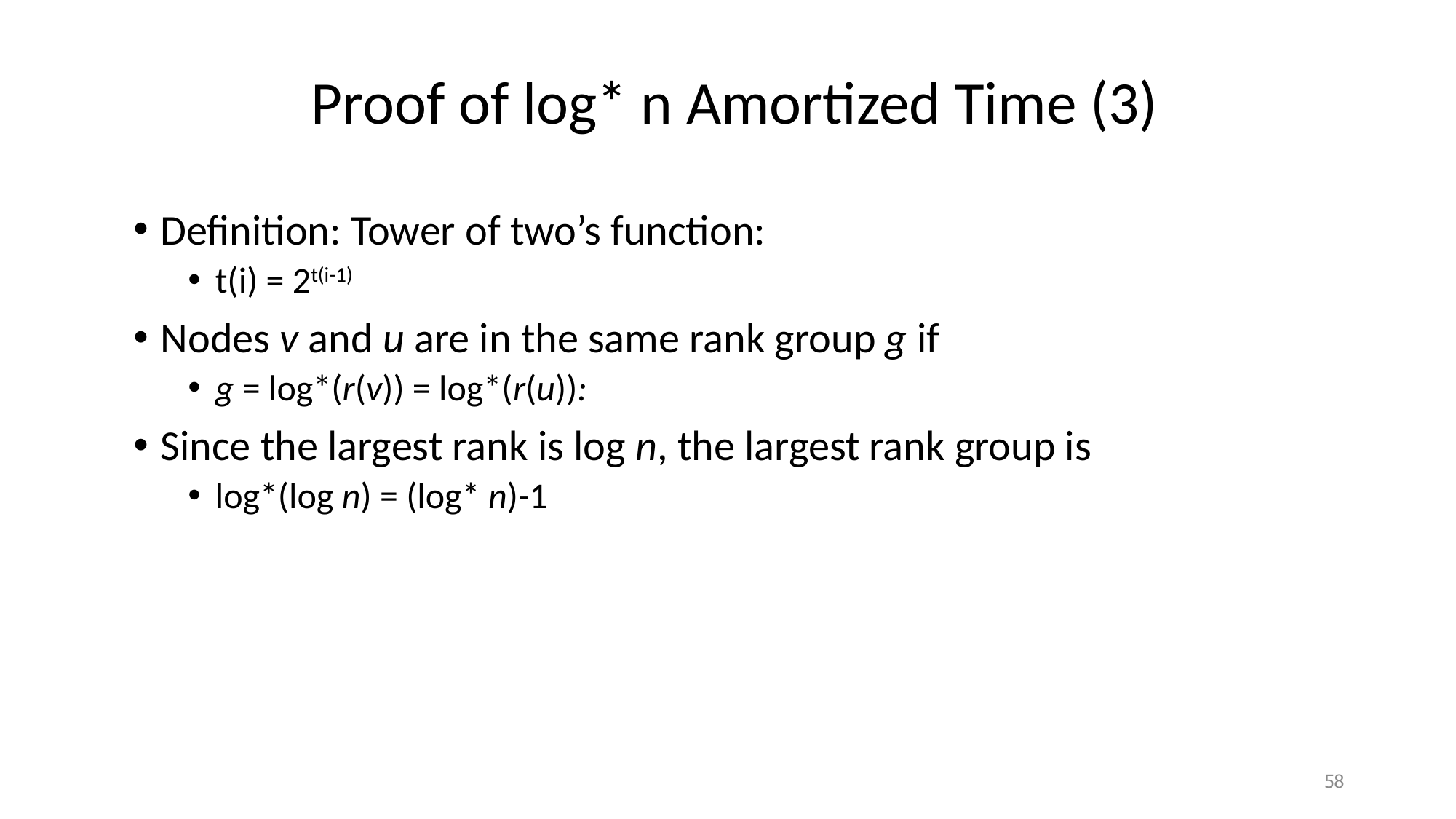

# Proof of log* n Amortized Time (3)
Definition: Tower of two’s function:
t(i) = 2t(i-1)
Nodes v and u are in the same rank group g if
g = log*(r(v)) = log*(r(u)):
Since the largest rank is log n, the largest rank group is
log*(log n) = (log* n)-1

58